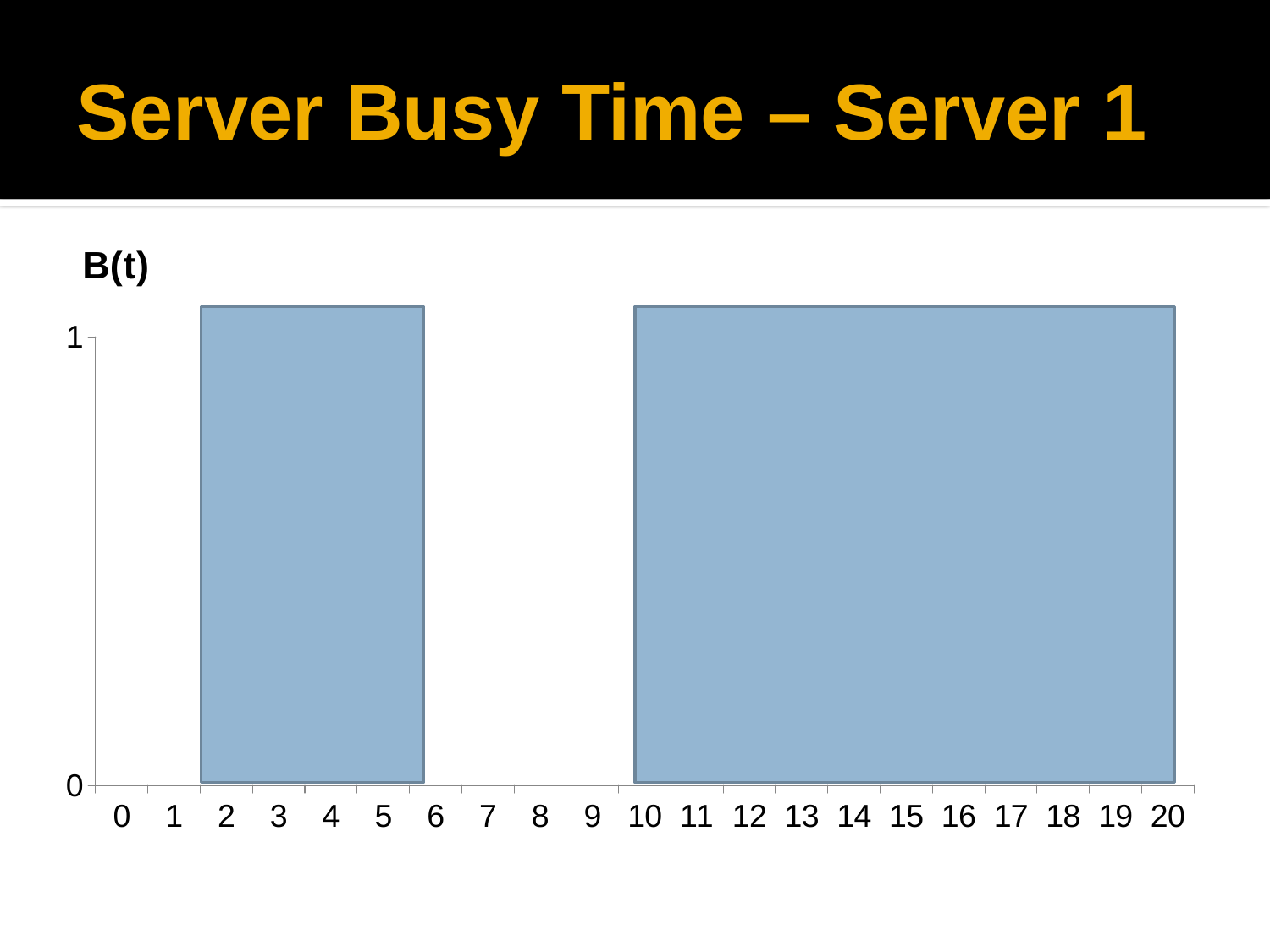

# Server Busy Time – Server 1

### Chart: B(t)

| Category | Series 1 |
|---|---|
| 0 | None |
| 1 | None |
| 2 | None |
| 3 | None |
| 4 | None |
| 5 | None |
| 6 | None |
| 7 | None |
| 8 | None |
| 9 | None |
| 10 | None |
| 11 | None |
| 12 | None |
| 13 | None |
| 14 | None |
| 15 | None |
| 16 | None |
| 17 | None |
| 18 | None |
| 19 | None |
| 20 | None |